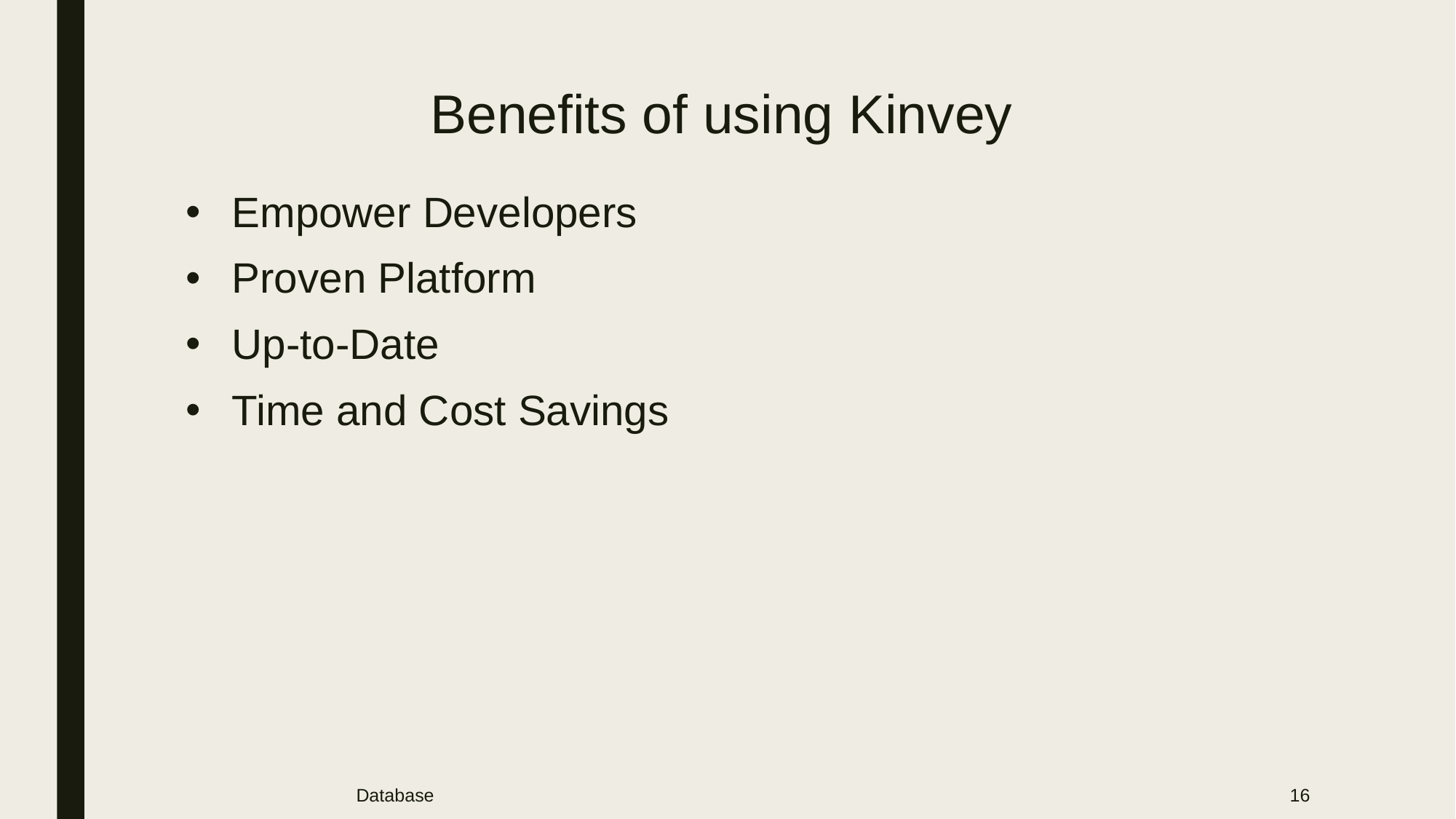

# Benefits of using Kinvey
Empower Developers
Proven Platform
Up-to-Date
Time and Cost Savings
Database
16